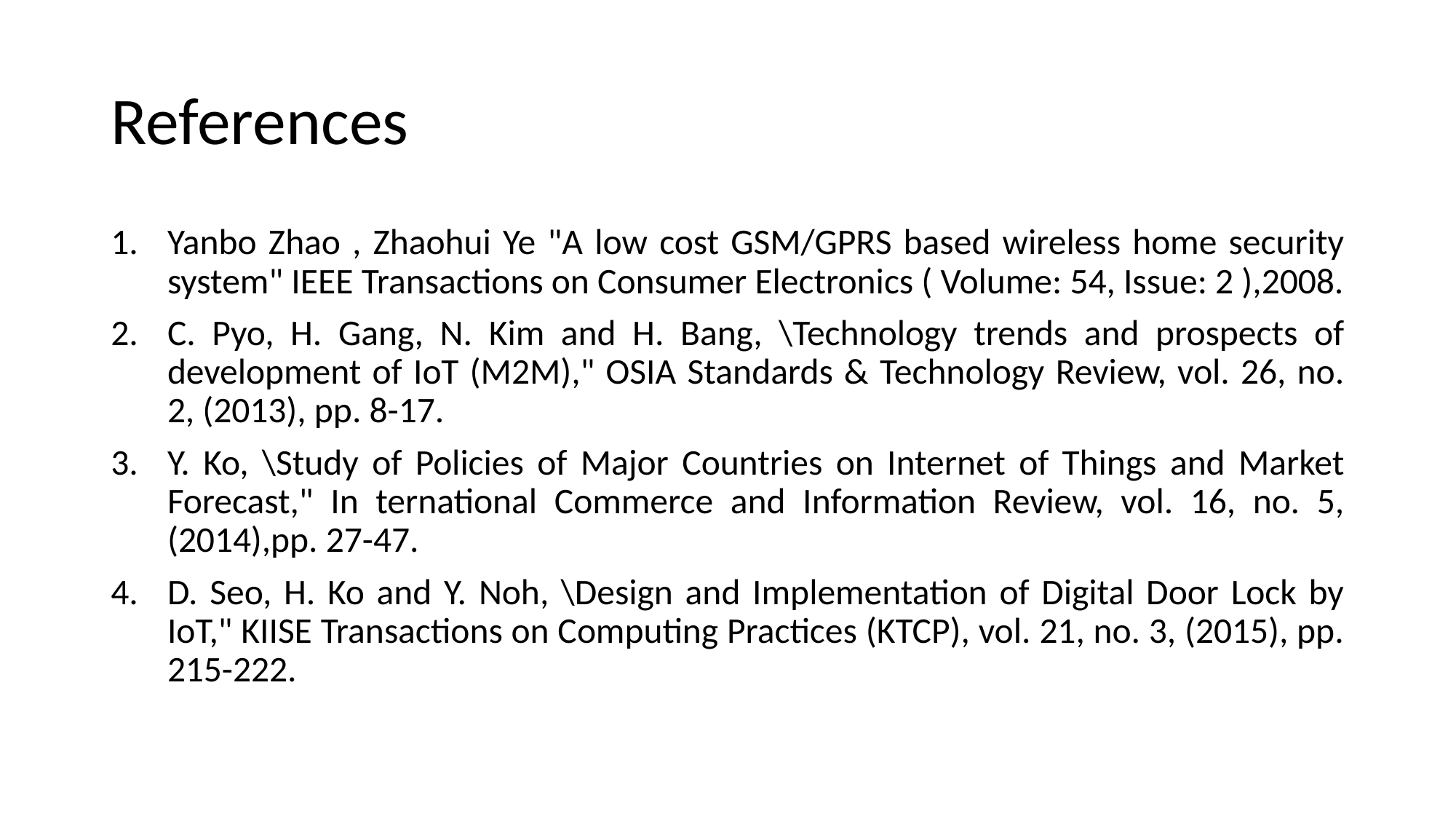

# References
Yanbo Zhao , Zhaohui Ye "A low cost GSM/GPRS based wireless home security system" IEEE Transactions on Consumer Electronics ( Volume: 54, Issue: 2 ),2008.
C. Pyo, H. Gang, N. Kim and H. Bang, \Technology trends and prospects of development of IoT (M2M)," OSIA Standards & Technology Review, vol. 26, no. 2, (2013), pp. 8-17.
Y. Ko, \Study of Policies of Major Countries on Internet of Things and Market Forecast," In ternational Commerce and Information Review, vol. 16, no. 5, (2014),pp. 27-47.
D. Seo, H. Ko and Y. Noh, \Design and Implementation of Digital Door Lock by IoT," KIISE Transactions on Computing Practices (KTCP), vol. 21, no. 3, (2015), pp. 215-222.